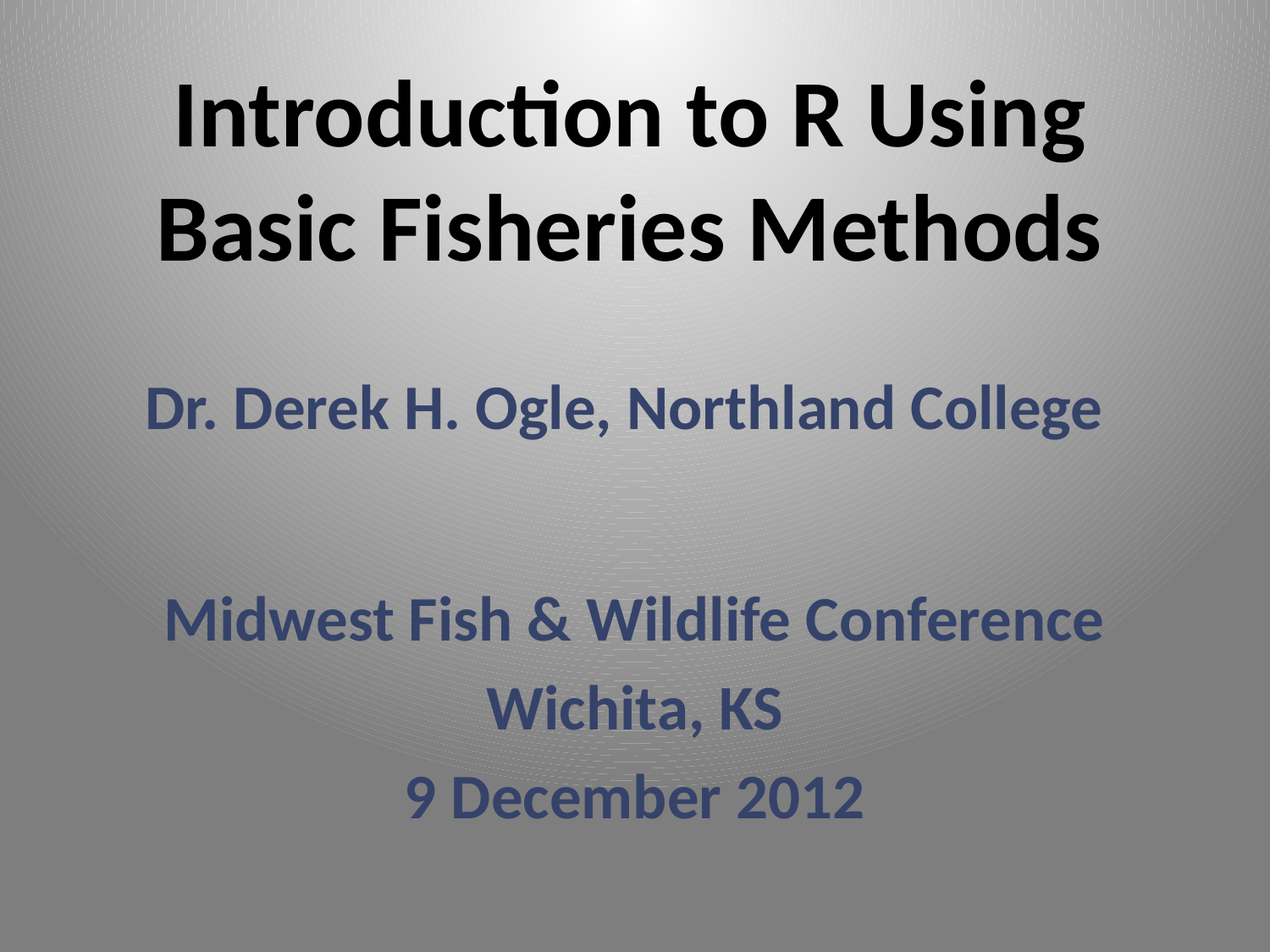

# Introduction to R Using Basic Fisheries Methods
Dr. Derek H. Ogle, Northland College
Midwest Fish & Wildlife Conference
Wichita, KS
9 December 2012